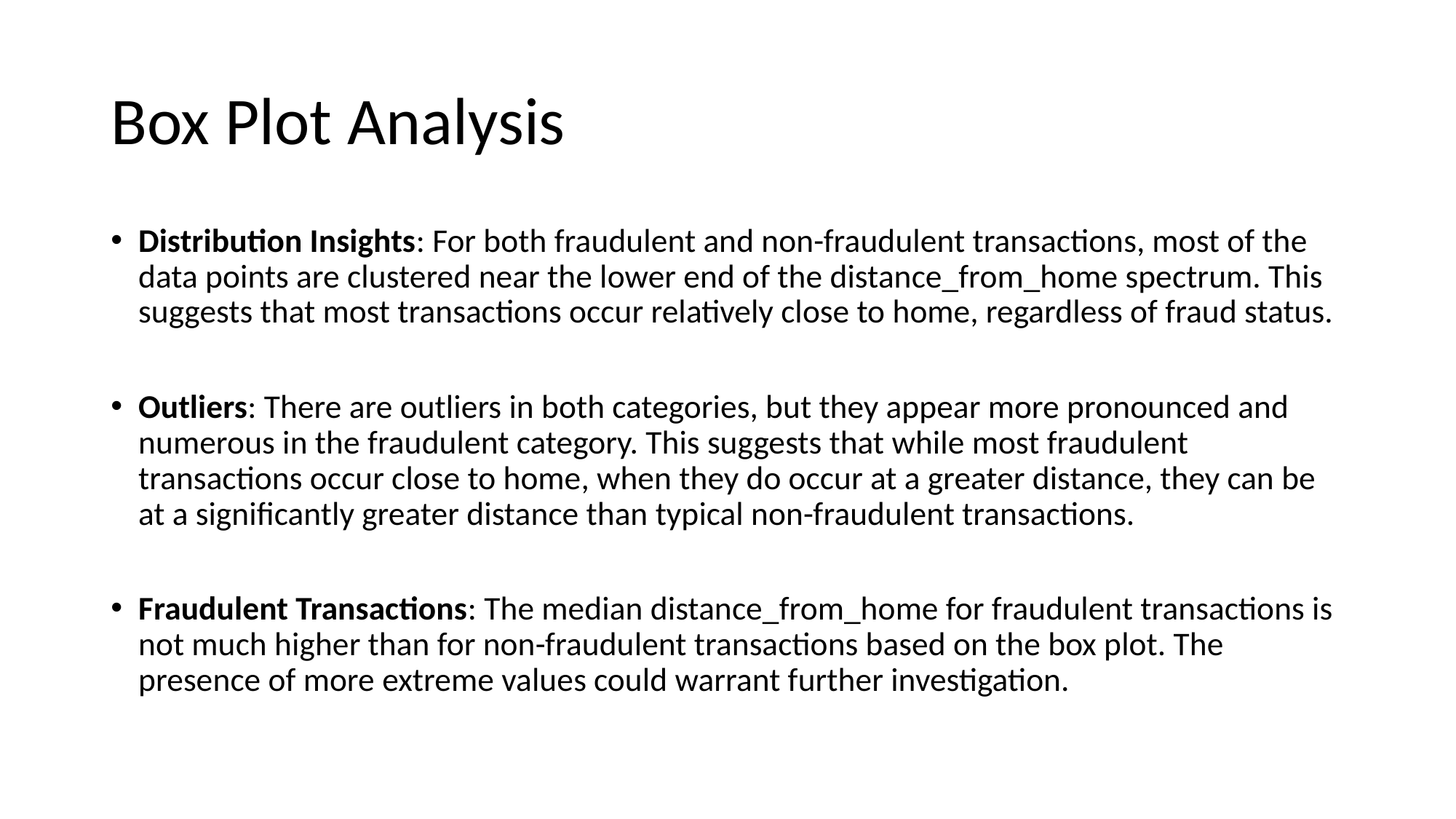

# Box Plot Analysis
Distribution Insights: For both fraudulent and non-fraudulent transactions, most of the data points are clustered near the lower end of the distance_from_home spectrum. This suggests that most transactions occur relatively close to home, regardless of fraud status.

Outliers: There are outliers in both categories, but they appear more pronounced and numerous in the fraudulent category. This suggests that while most fraudulent transactions occur close to home, when they do occur at a greater distance, they can be at a significantly greater distance than typical non-fraudulent transactions.

Fraudulent Transactions: The median distance_from_home for fraudulent transactions is not much higher than for non-fraudulent transactions based on the box plot. The presence of more extreme values could warrant further investigation.